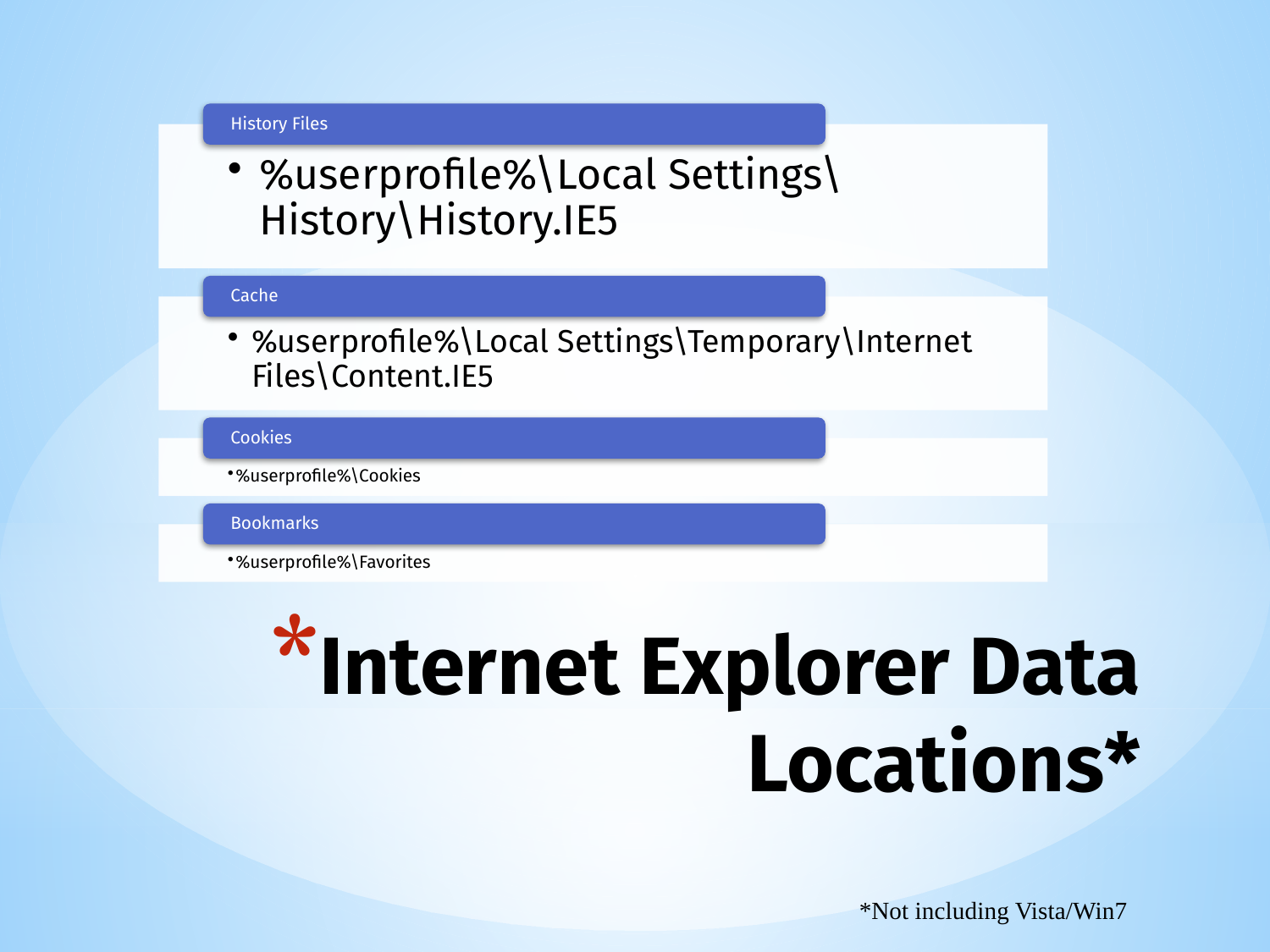

%userprofile%\Local Settings\History\History.IE5
History Files
%userprofile%\Local Settings\Temporary\Internet Files\Content.IE5
Cache
%userprofile%\Cookies
Cookies
%userprofile%\Favorites
Bookmarks
# Internet Explorer Data Locations*
*Not including Vista/Win7